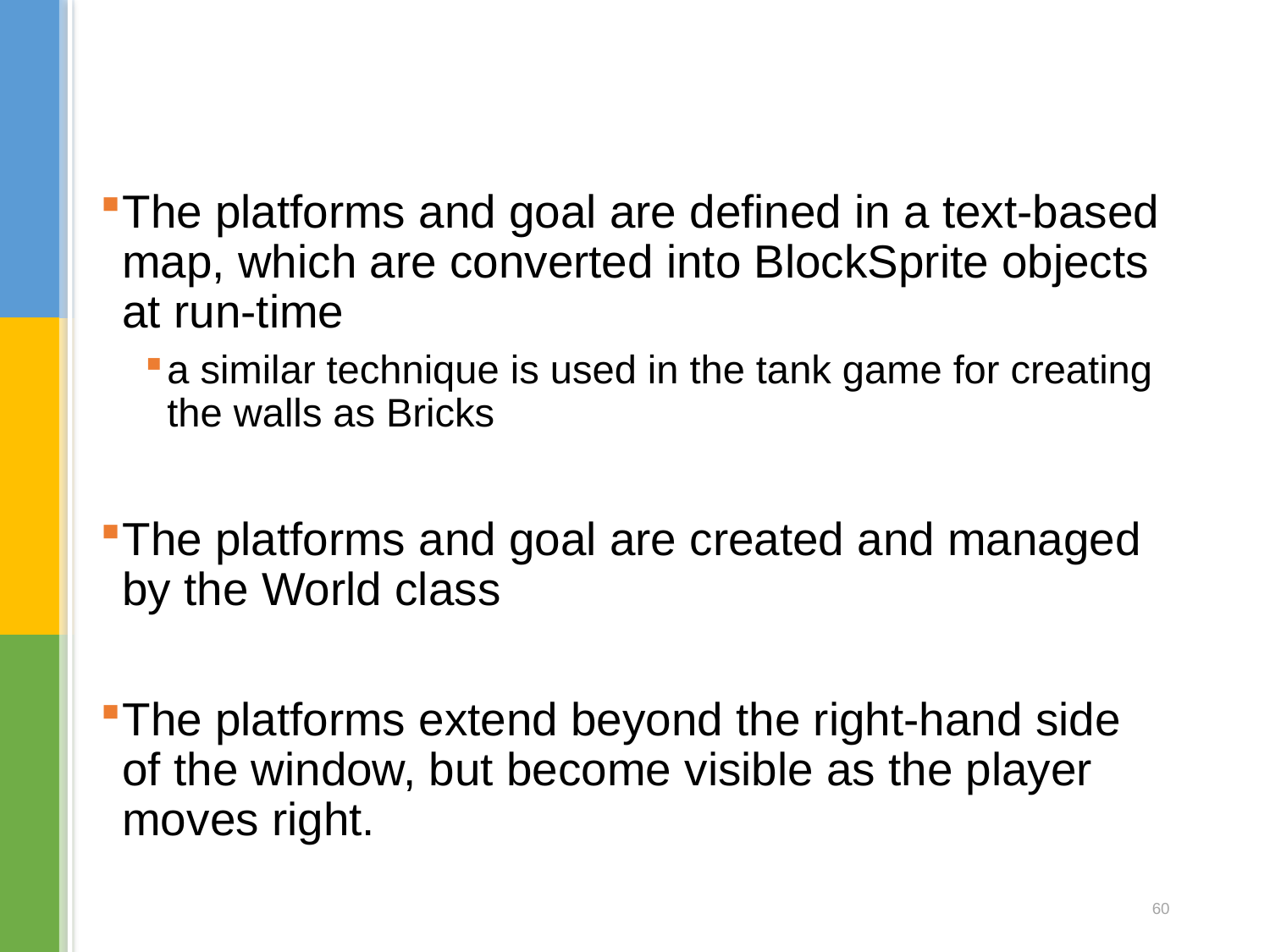

The platforms and goal are defined in a text-based map, which are converted into BlockSprite objects at run-time
a similar technique is used in the tank game for creating the walls as Bricks

The platforms and goal are created and managed by the World class

The platforms extend beyond the right-hand side of the window, but become visible as the player moves right.
60